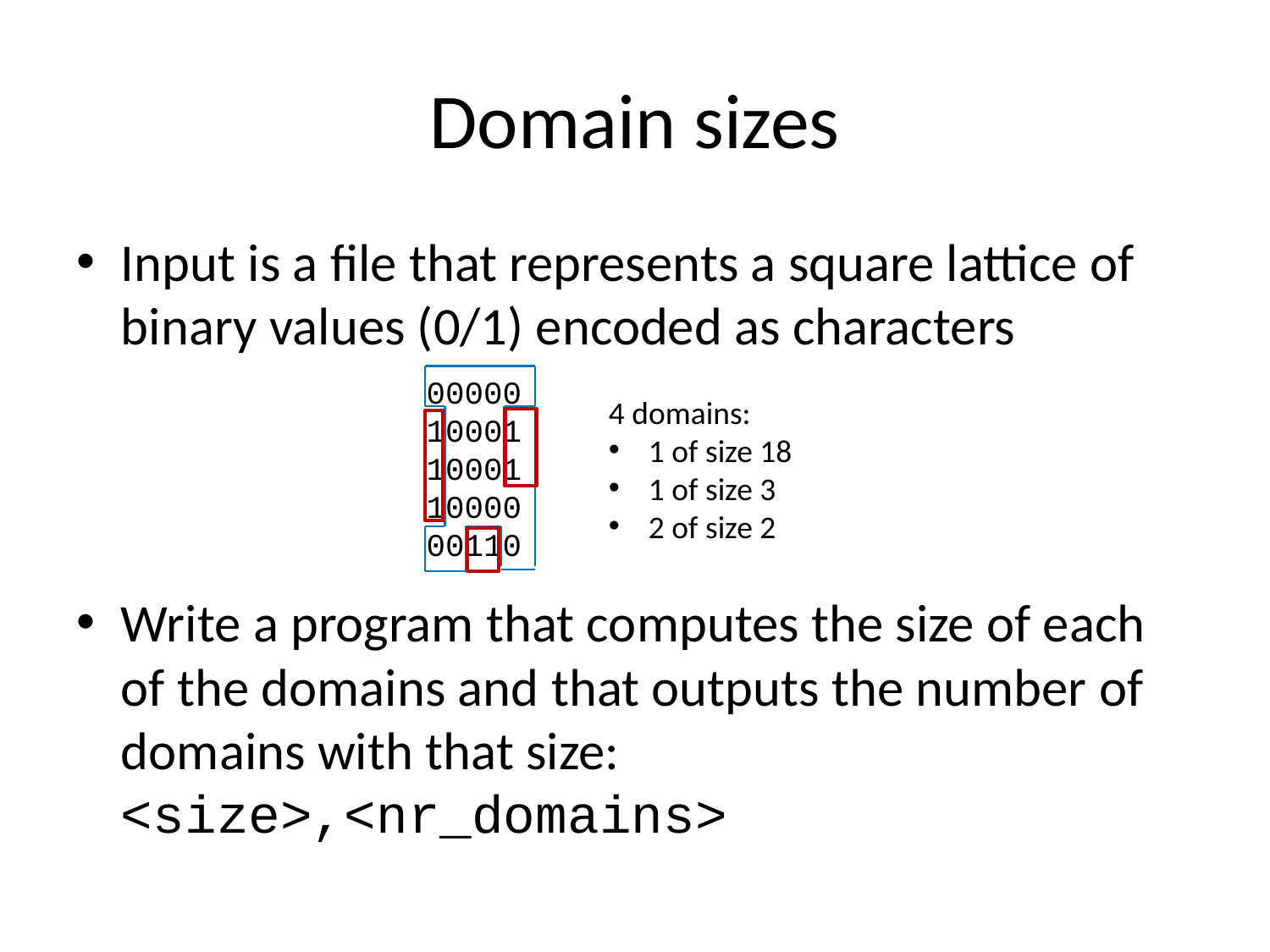

# Domain sizes
Input is a file that represents a square lattice of binary values (0/1) encoded as characters

Write a program that computes the size of each of the domains and that outputs the number of domains with that size:
<size>,<nr_domains>
00000
10001
10001
10000
00110

4 domains:
1 of size 18
1 of size 3
2 of size 2